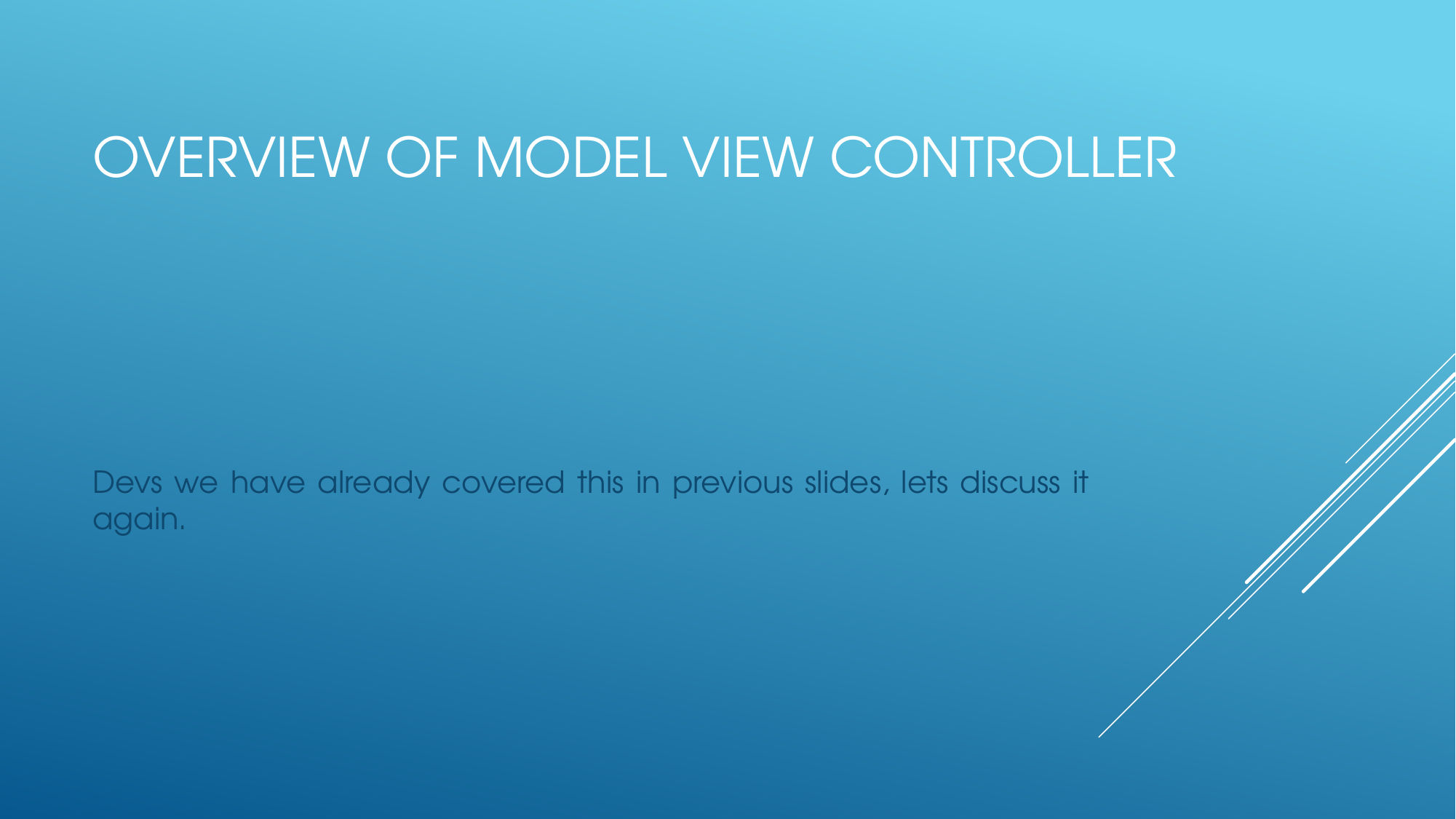

# Overview of Model View Controller
Devs we have already covered this in previous slides, lets discuss it again.